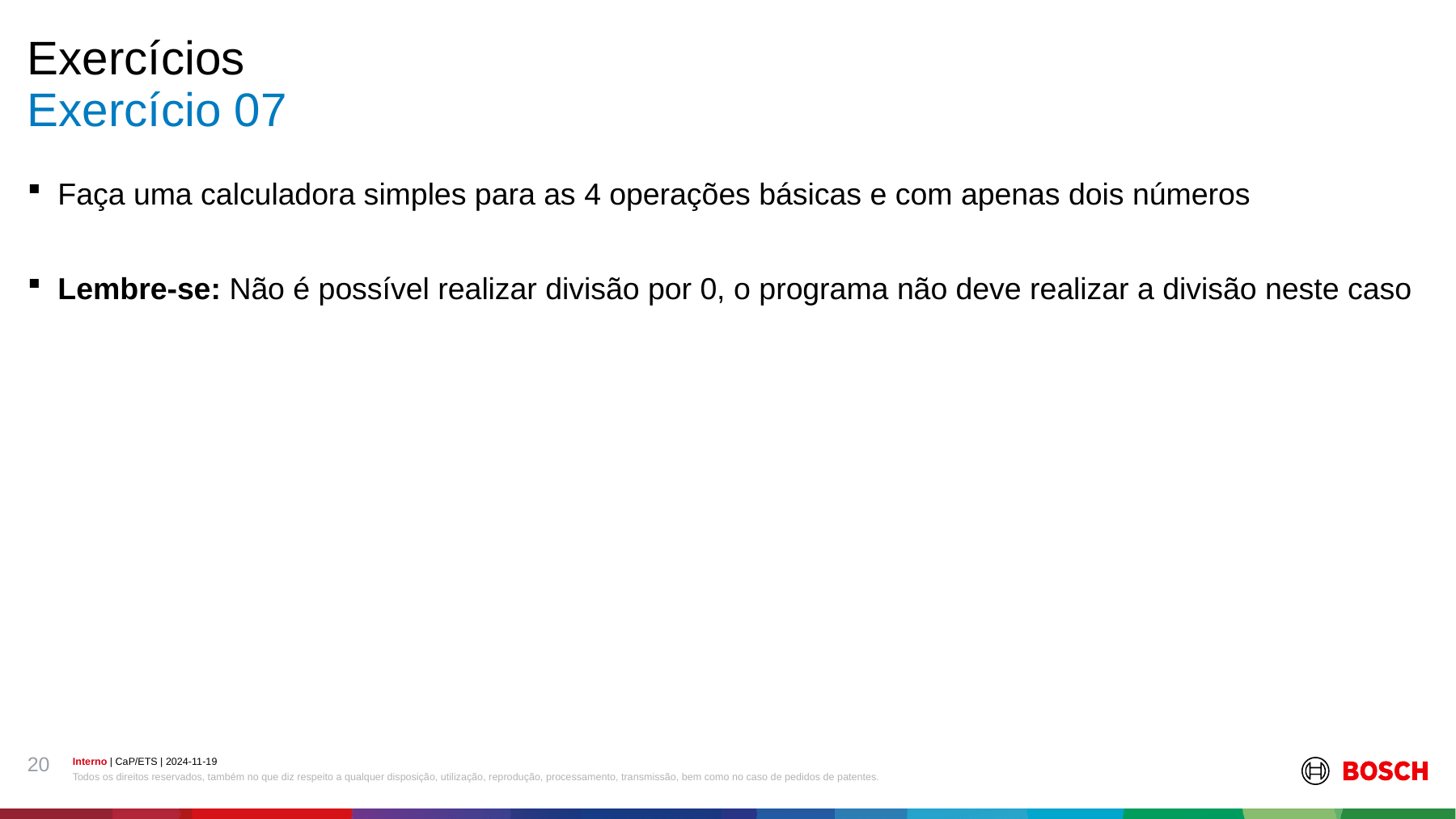

Exercícios
# Exercício 07
Faça uma calculadora simples para as 4 operações básicas e com apenas dois números

Lembre-se: Não é possível realizar divisão por 0, o programa não deve realizar a divisão neste caso
20